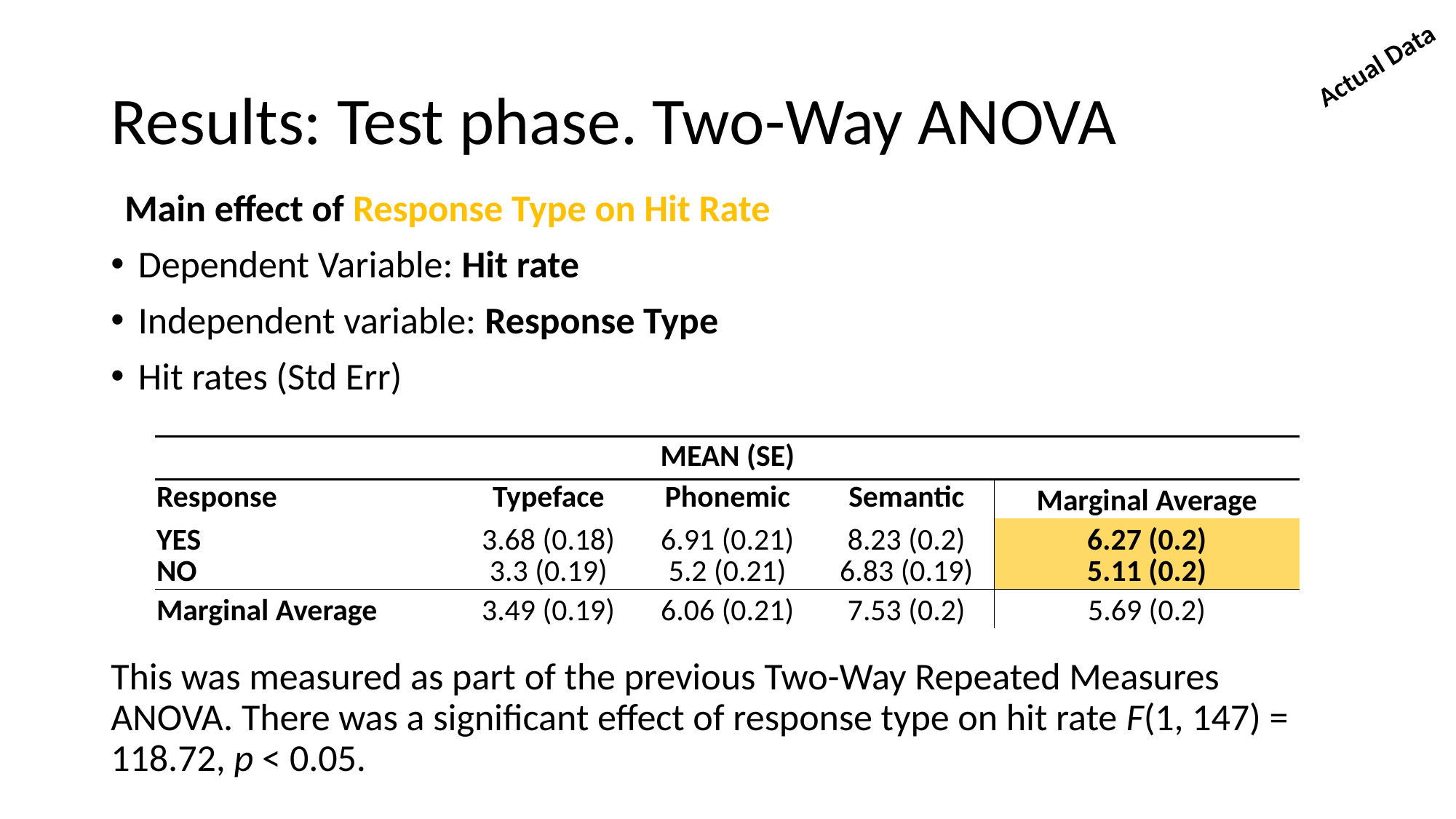

Actual Data
# Results: Test phase. Two-Way ANOVA
Main effect of Response Type on Hit Rate
Dependent Variable: Hit rate
Independent variable: Response Type
Hit rates (Std Err)

This was measured as part of the previous Two-Way Repeated Measures ANOVA. There was a significant effect of response type on hit rate F(1, 147) = 118.72, p < 0.05.

|  | MEAN (SE) |  |  |  |
| --- | --- | --- | --- | --- |
| Response | Typeface | Phonemic | Semantic | Marginal Average |
| YES | 3.68 (0.18) | 6.91 (0.21) | 8.23 (0.2) | 6.27 (0.2) |
| NO | 3.3 (0.19) | 5.2 (0.21) | 6.83 (0.19) | 5.11 (0.2) |
| Marginal Average | 3.49 (0.19) | 6.06 (0.21) | 7.53 (0.2) | 5.69 (0.2) |